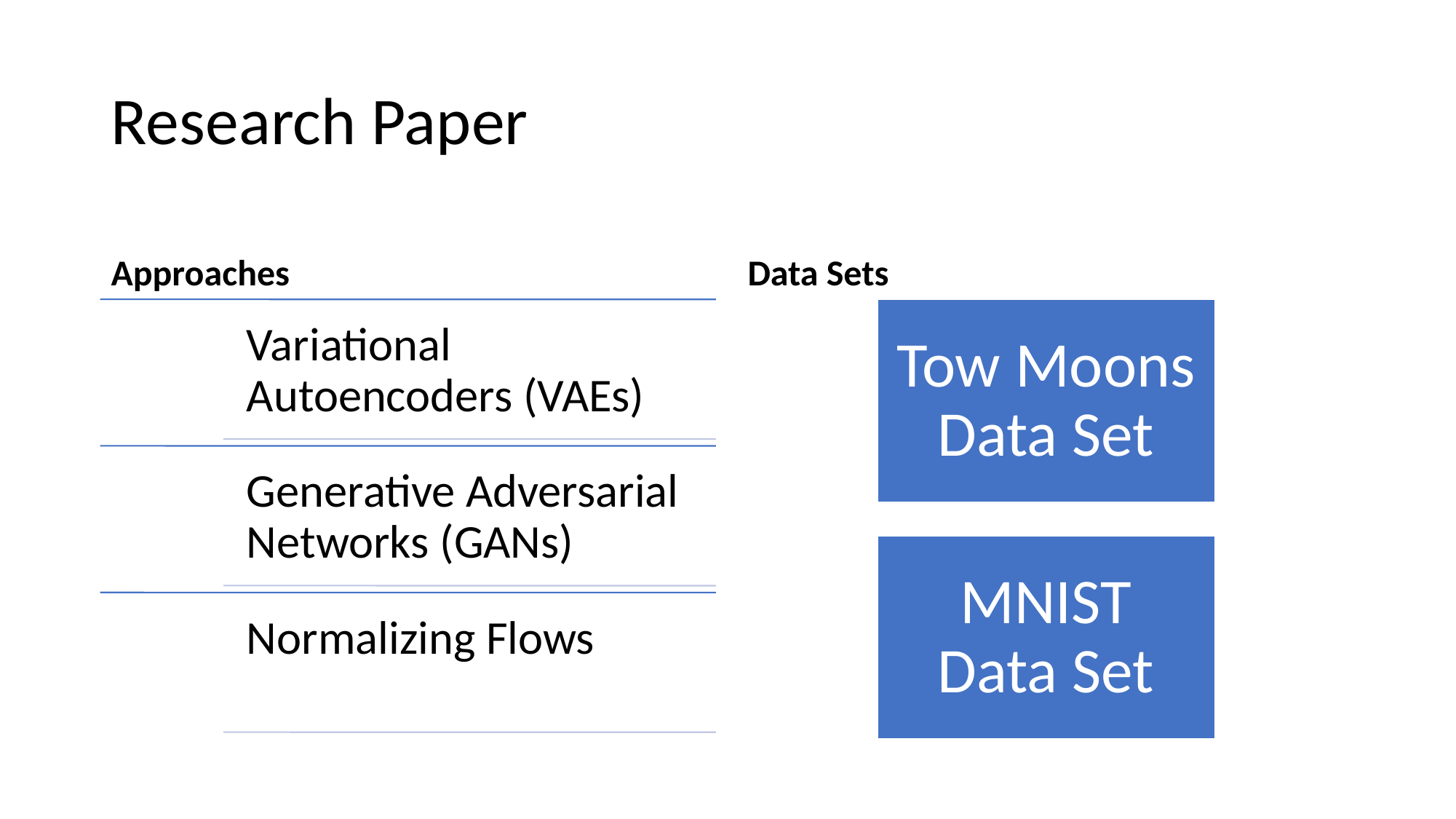

# Research Paper
Approaches
Data Sets

Variational Autoencoders (VAEs)

Generative Adversarial Networks (GANs)

Normalizing Flows
Tow Moons Data Set
MNIST Data Set